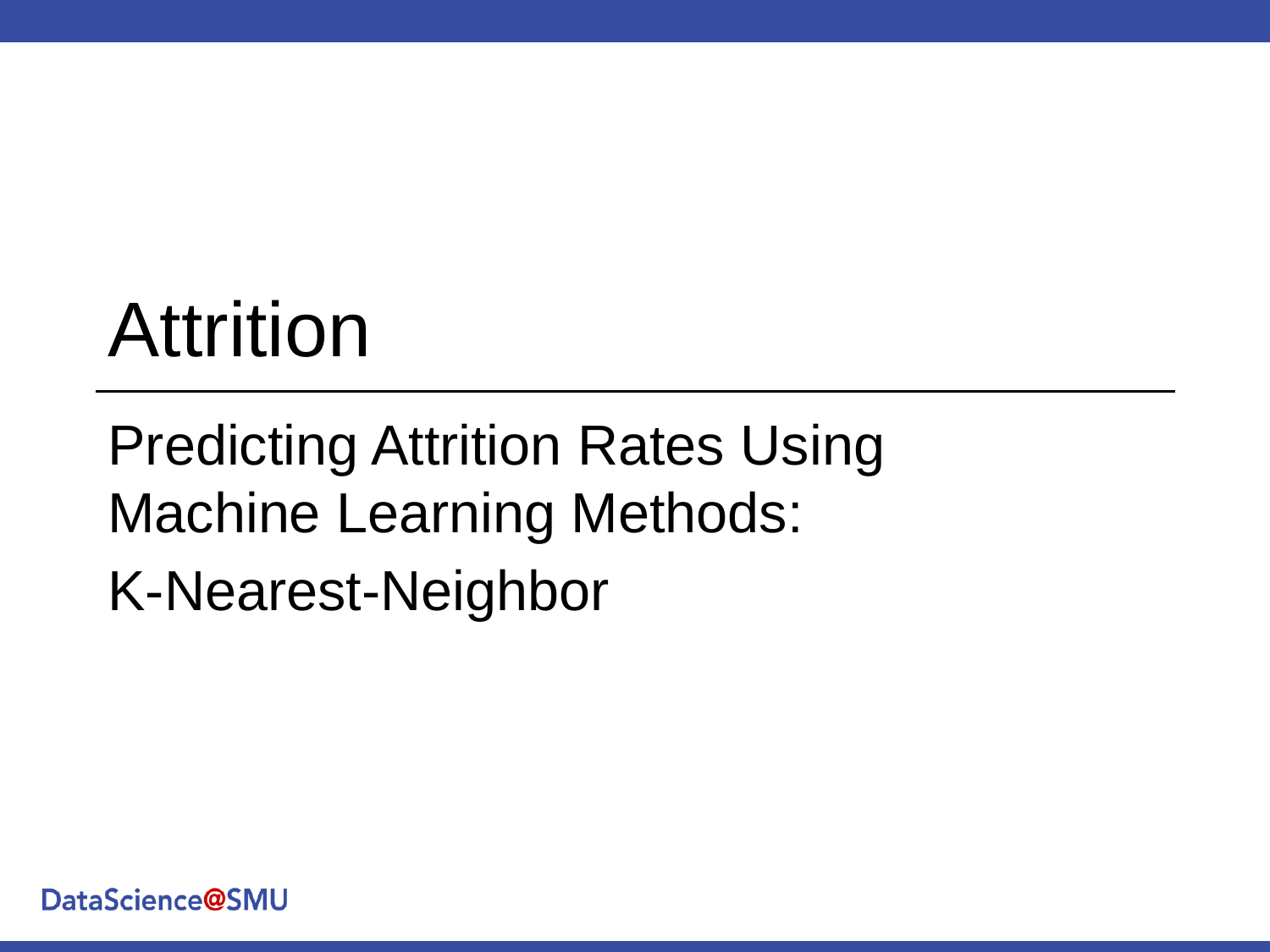

# Attrition
Predicting Attrition Rates Using Machine Learning Methods:
K-Nearest-Neighbor